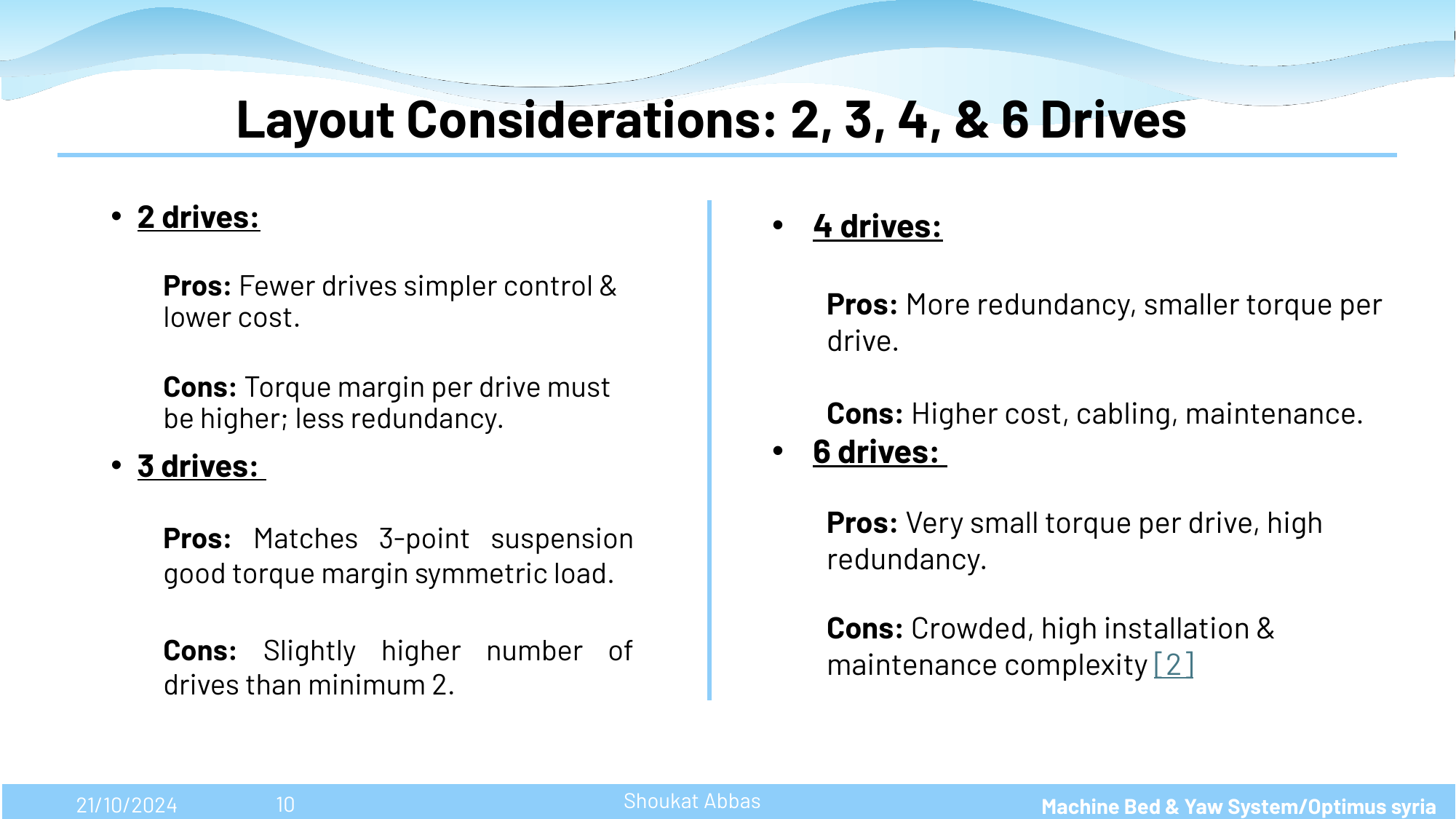

# Layout Considerations: 2, 3, 4, & 6 Drives
2 drives:
Pros: Fewer drives simpler control & lower cost.
Cons: Torque margin per drive must be higher; less redundancy.
3 drives:
Pros: Matches 3-point suspension good torque margin symmetric load.
Cons: Slightly higher number of drives than minimum 2.
4 drives:
Pros: More redundancy, smaller torque per drive.
Cons: Higher cost, cabling, maintenance.
6 drives:
Pros: Very small torque per drive, high redundancy.
Cons: Crowded, high installation & maintenance complexity [2]
Shoukat Abbas
10
Machine Bed & Yaw System/Optimus syria

21/10/2024